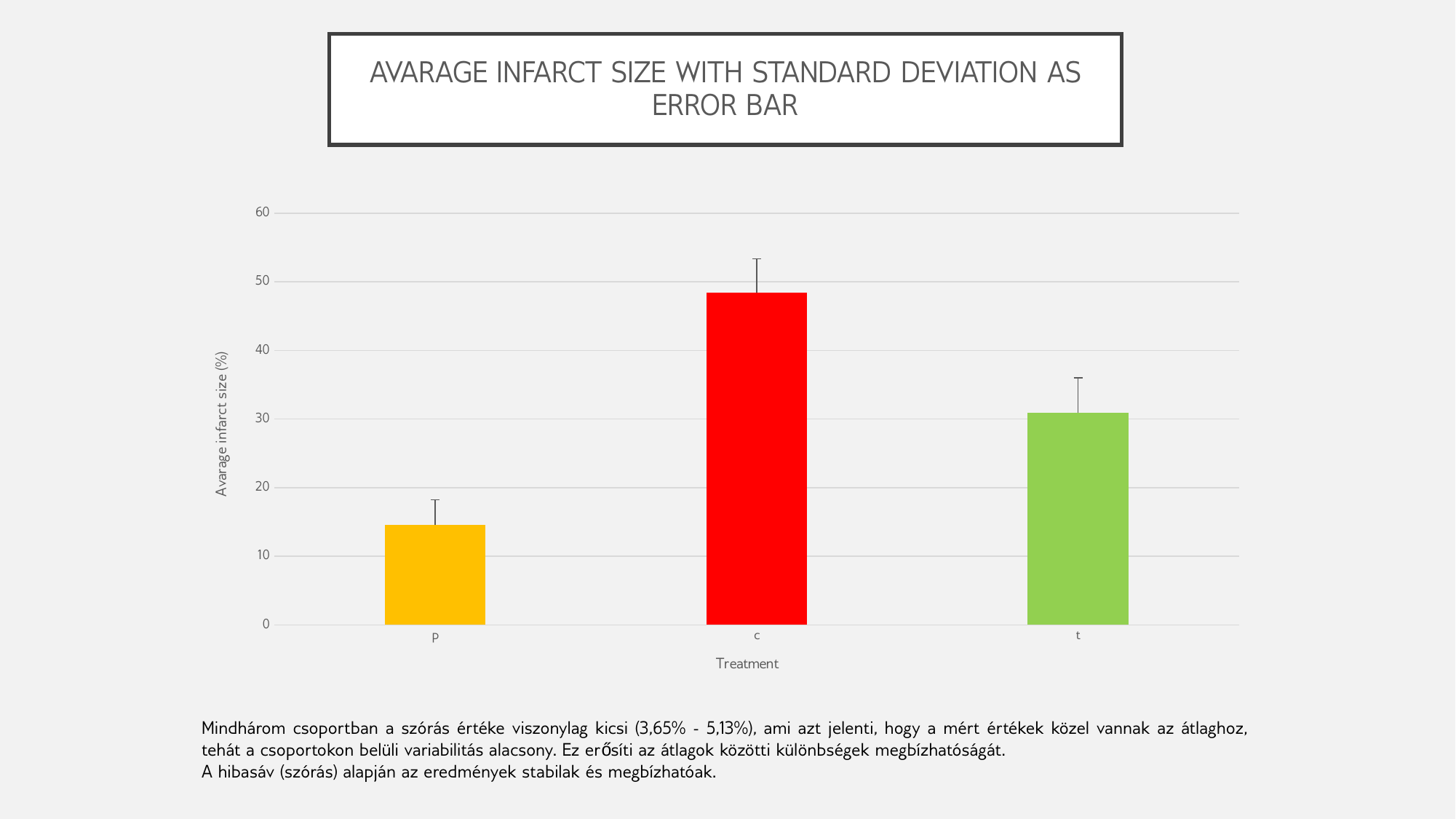

# Avarage infarct size with standard deviation as error bar

### Chart

| Category |  |
|---|---|
| p | 14.6 |
| c | 48.44444444444444 |
| t | 30.9 |
Mindhárom csoportban a szórás értéke viszonylag kicsi (3,65% - 5,13%), ami azt jelenti, hogy a mért értékek közel vannak az átlaghoz, tehát a csoportokon belüli variabilitás alacsony. Ez erősíti az átlagok közötti különbségek megbízhatóságát.
A hibasáv (szórás) alapján az eredmények stabilak és megbízhatóak.